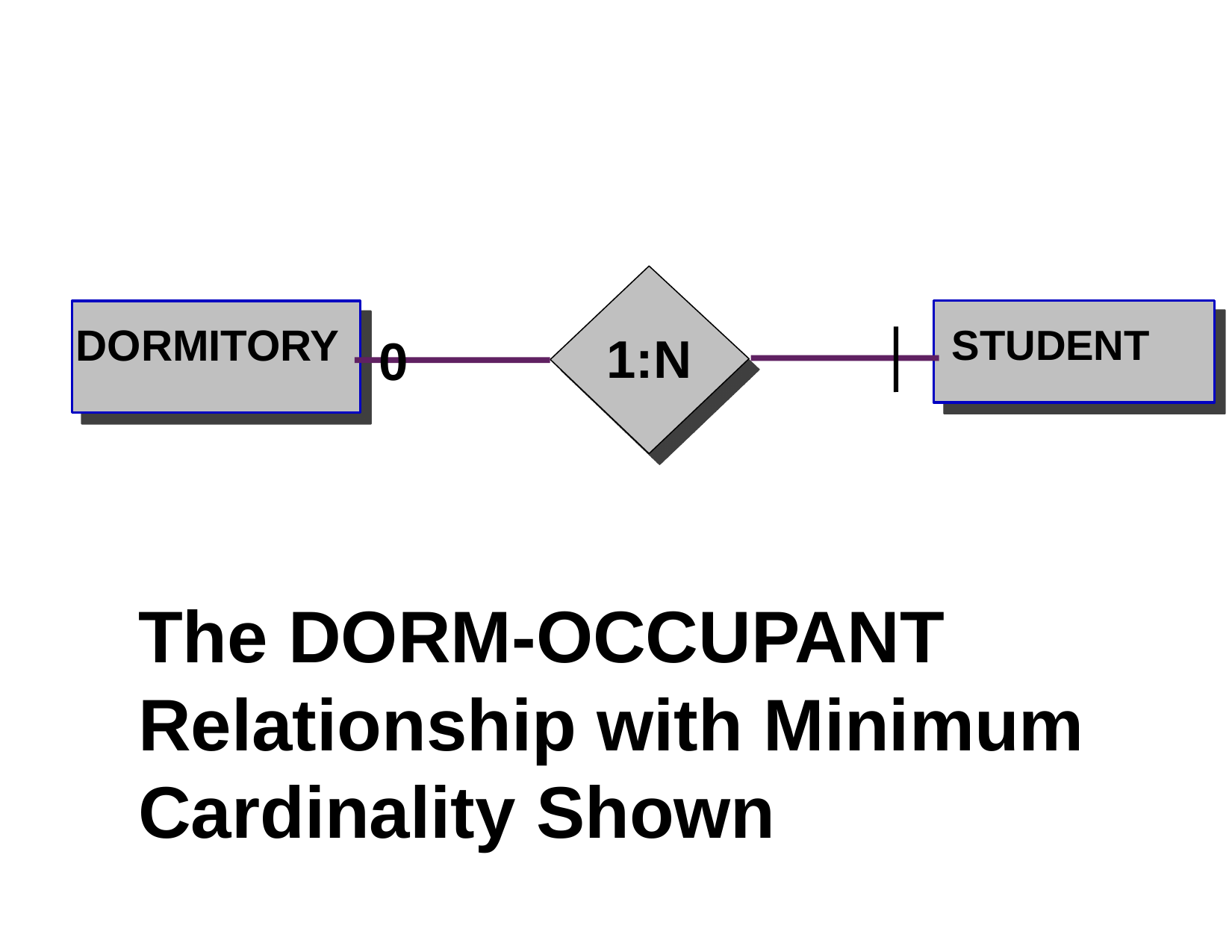

DORMITORY
STUDENT
1:N

0

The DORM-OCCUPANT Relationship with Minimum Cardinality Shown